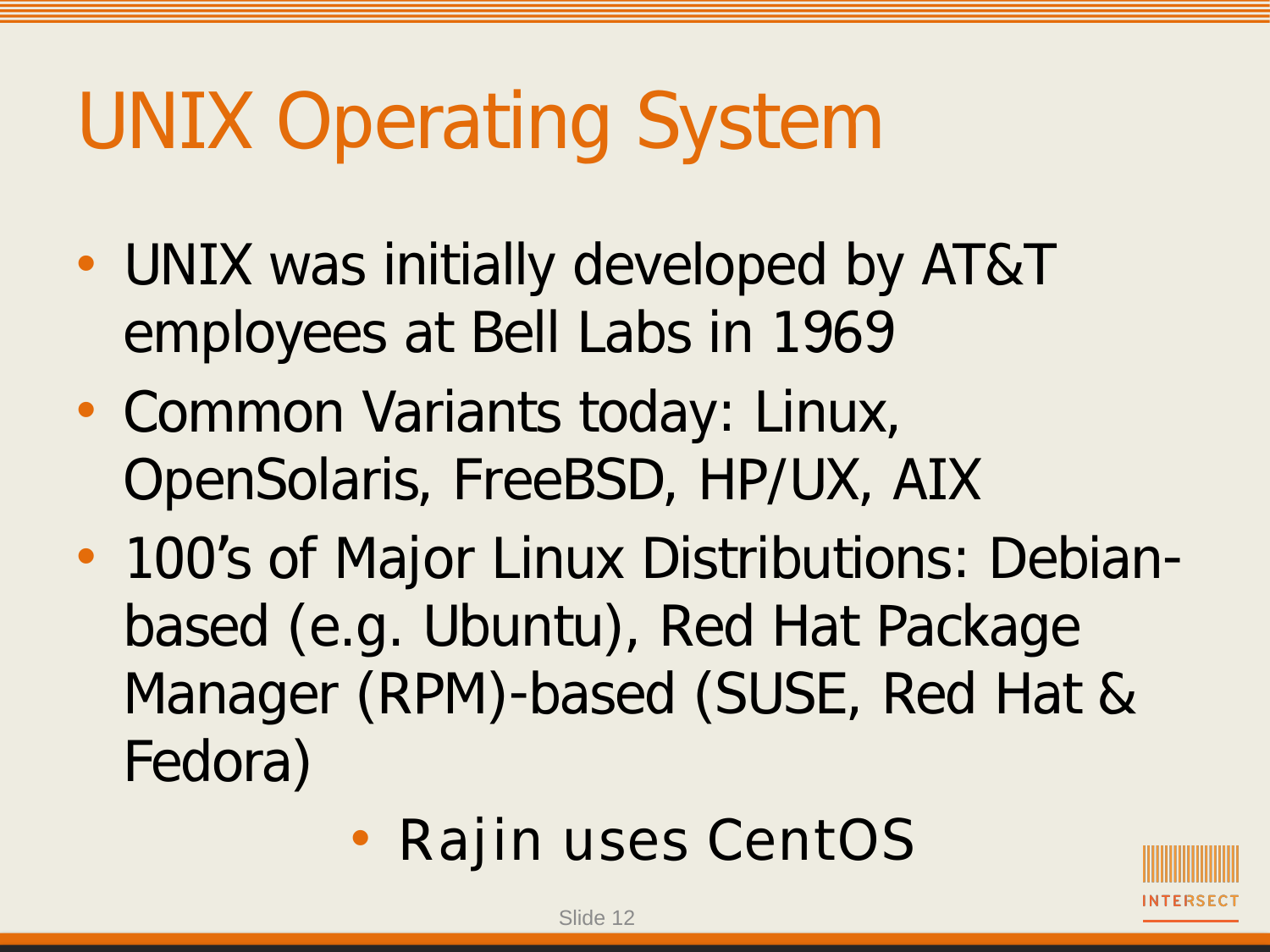

# UNIX Operating System
UNIX was initially developed by AT&T employees at Bell Labs in 1969
Common Variants today: Linux, OpenSolaris, FreeBSD, HP/UX, AIX
100’s of Major Linux Distributions: Debian-based (e.g. Ubuntu), Red Hat Package Manager (RPM)-based (SUSE, Red Hat & Fedora)
Rajin uses CentOS

Slide 12